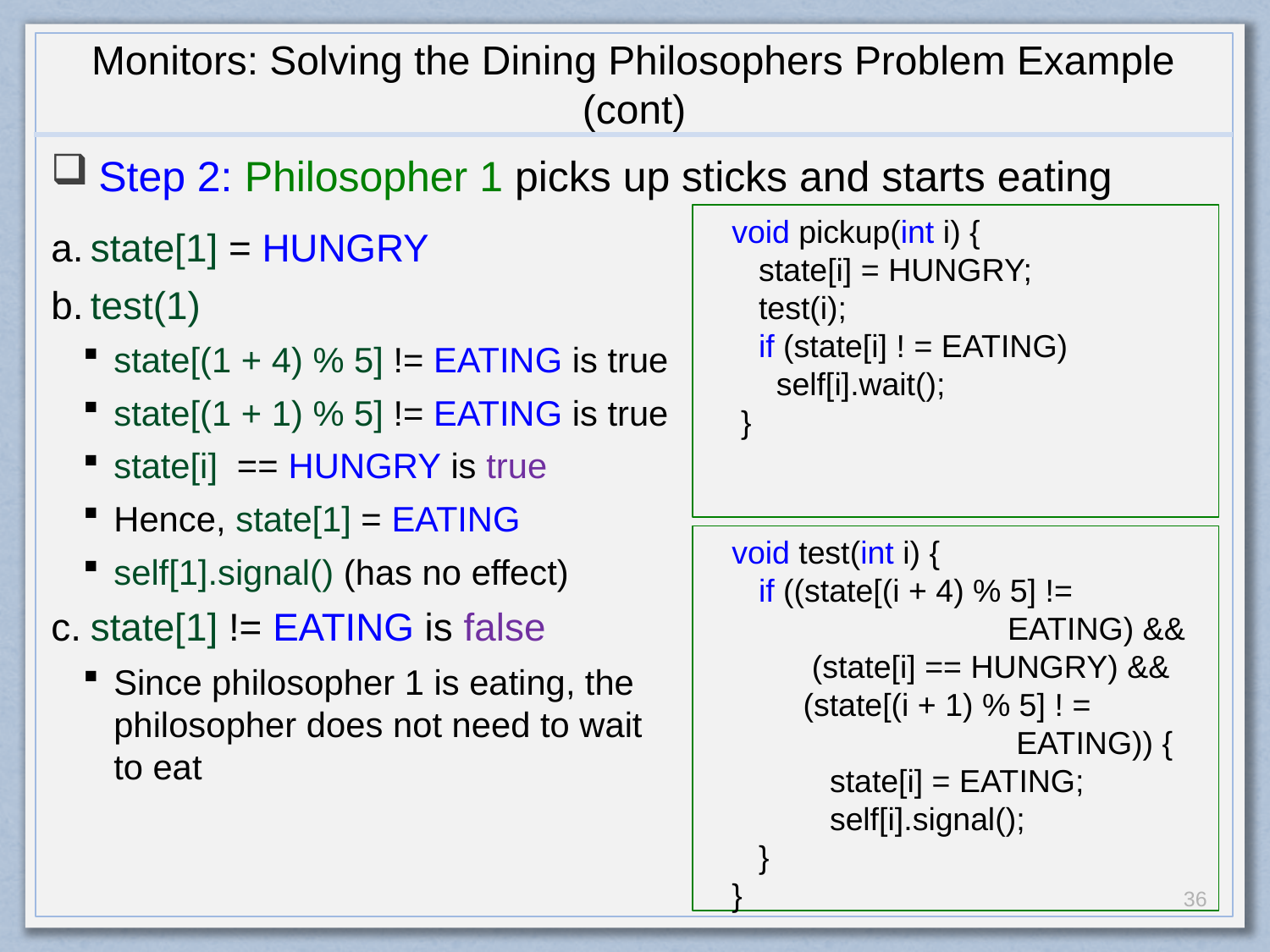

# Monitors: Solving the Dining Philosophers Problem Example (cont)
Step 2: Philosopher 1 picks up sticks and starts eating
   void pickup(int i) {
      state[i] = HUNGRY;
      test(i);
      if (state[i] ! = EATING)
        self[i].wait();
    }

state[1] = HUNGRY
test(1)
state[(1 + 4) % 5] != EATING is true
state[(1 + 1) % 5] != EATING is true
state[i]  == HUNGRY is true
Hence, state[1] = EATING
self[1].signal() (has no effect)
state[1] != EATING is false
Since philosopher 1 is eating, the philosopher does not need to wait to eat
   void test(int i) {
      if ((state[(i + 4) % 5] !=
                                  EATING) &&
            (state[i] == HUNGRY) &&
           (state[(i + 1) % 5] ! =
                                   EATING)) {
              state[i] = EATING;
              self[i].signal();
      }
   }

36